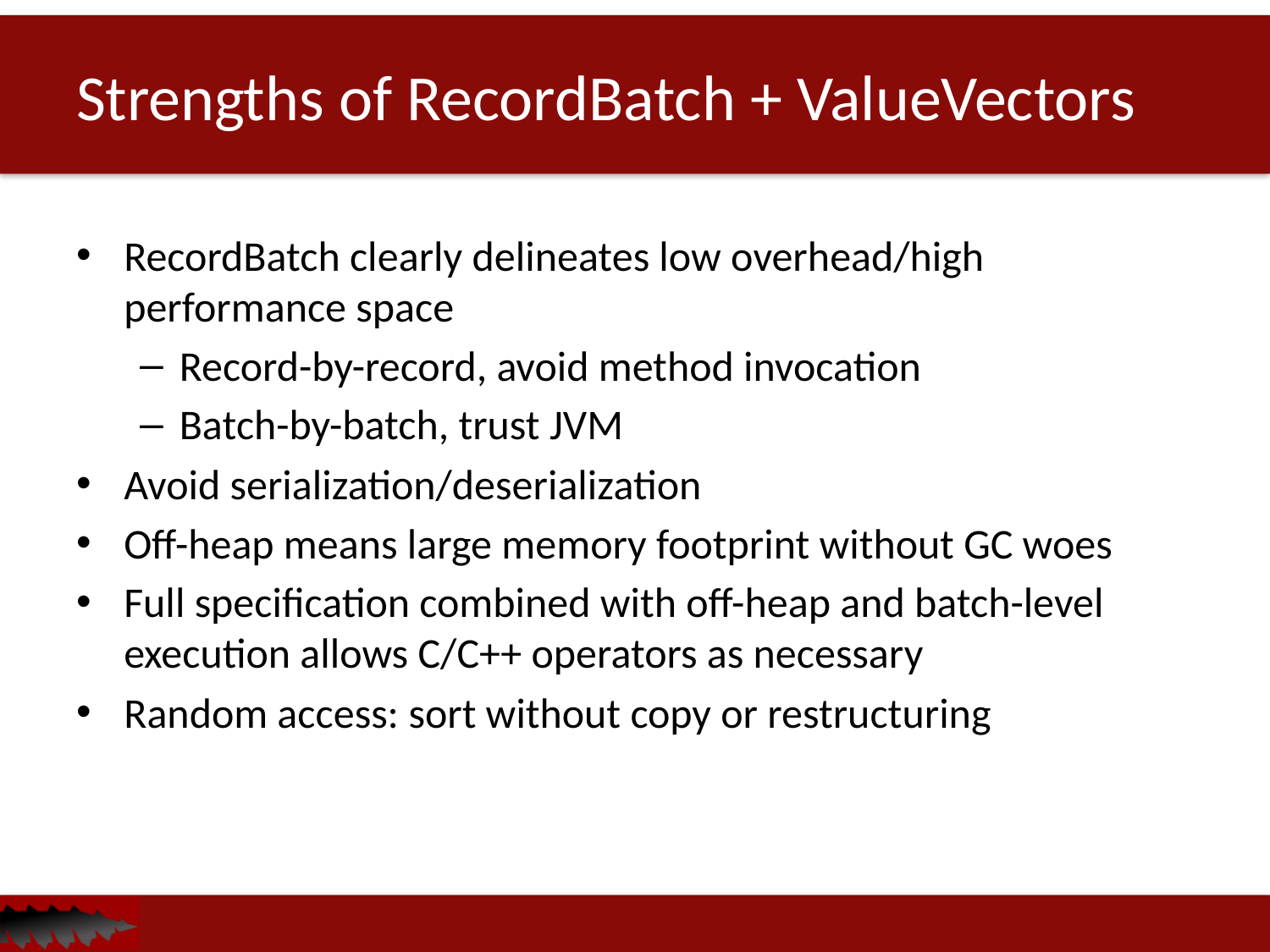

RecordBatch clearly delineates low overhead/high performance space
Record-by-record, avoid method invocation
Batch-by-batch, trust JVM
Avoid serialization/deserialization
Off-heap means large memory footprint without GC woes
Full specification combined with off-heap and batch-level execution allows C/C++ operators as necessary
Random access: sort without copy or restructuring
# Strengths of RecordBatch + ValueVectors